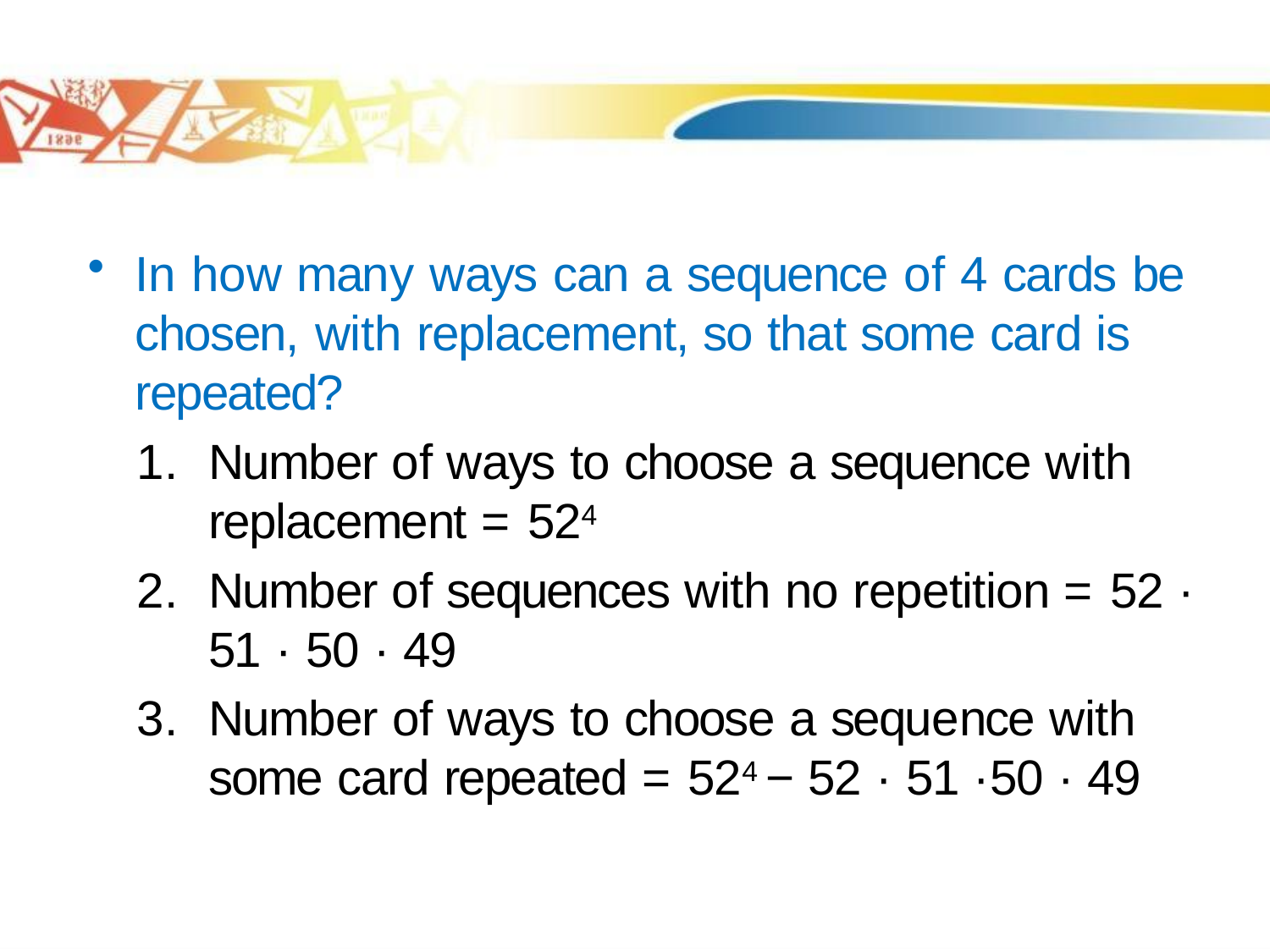

#
In how many ways can a sequence of 4 cards be chosen, with replacement, so that some card is repeated?
Number of ways to choose a sequence with replacement = 524
Number of sequences with no repetition = 52 · 51 · 50 · 49
Number of ways to choose a sequence with some card repeated = 524 − 52 · 51 ·50 · 49